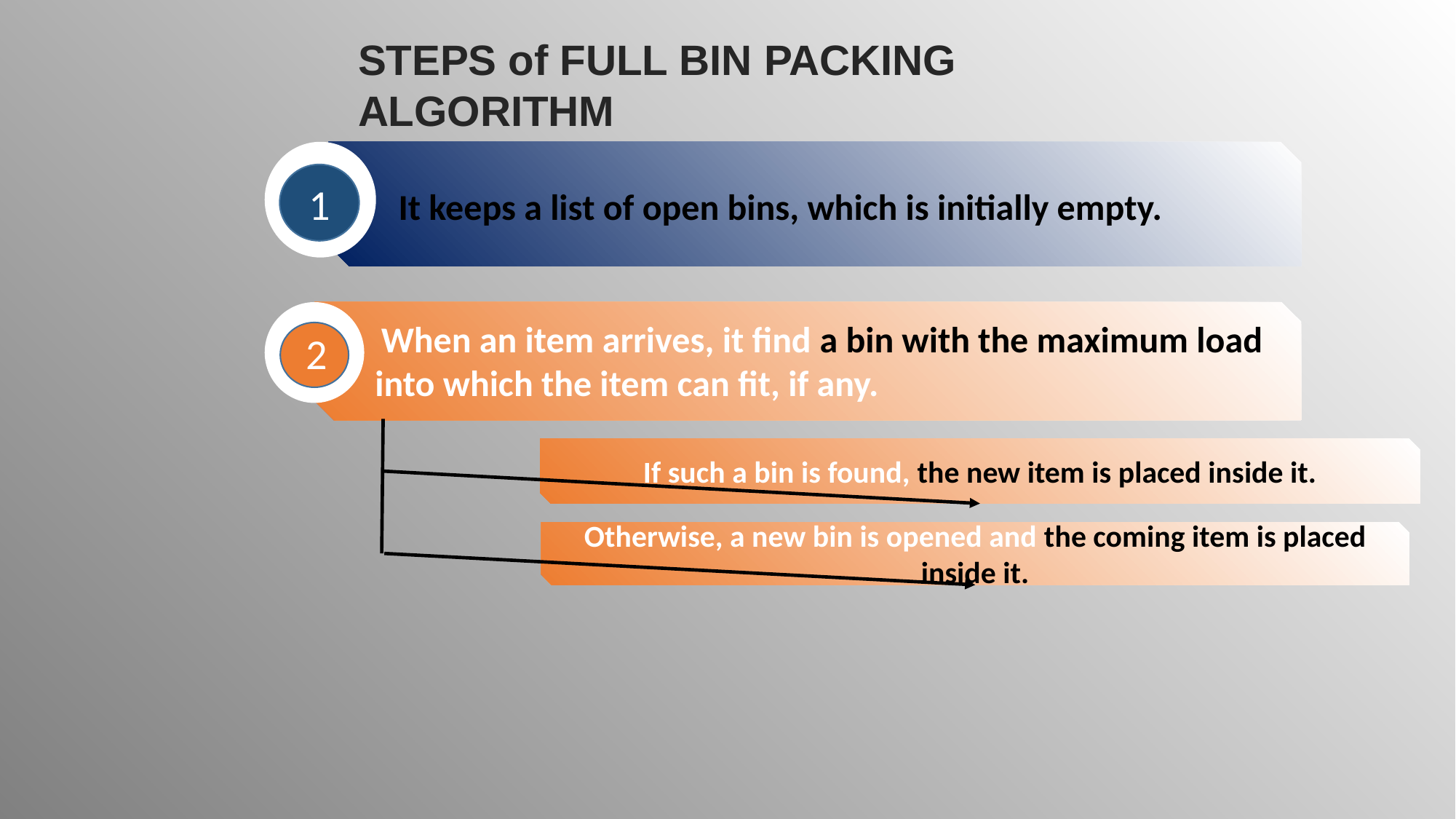

STEPS of FULL BIN PACKING ALGORITHM

1
 It keeps a list of open bins, which is initially empty.

 When an item arrives, it find a bin with the maximum load into which the item can fit, if any.
2

If such a bin is found, the new item is placed inside it.
Otherwise, a new bin is opened and the coming item is placed inside it.